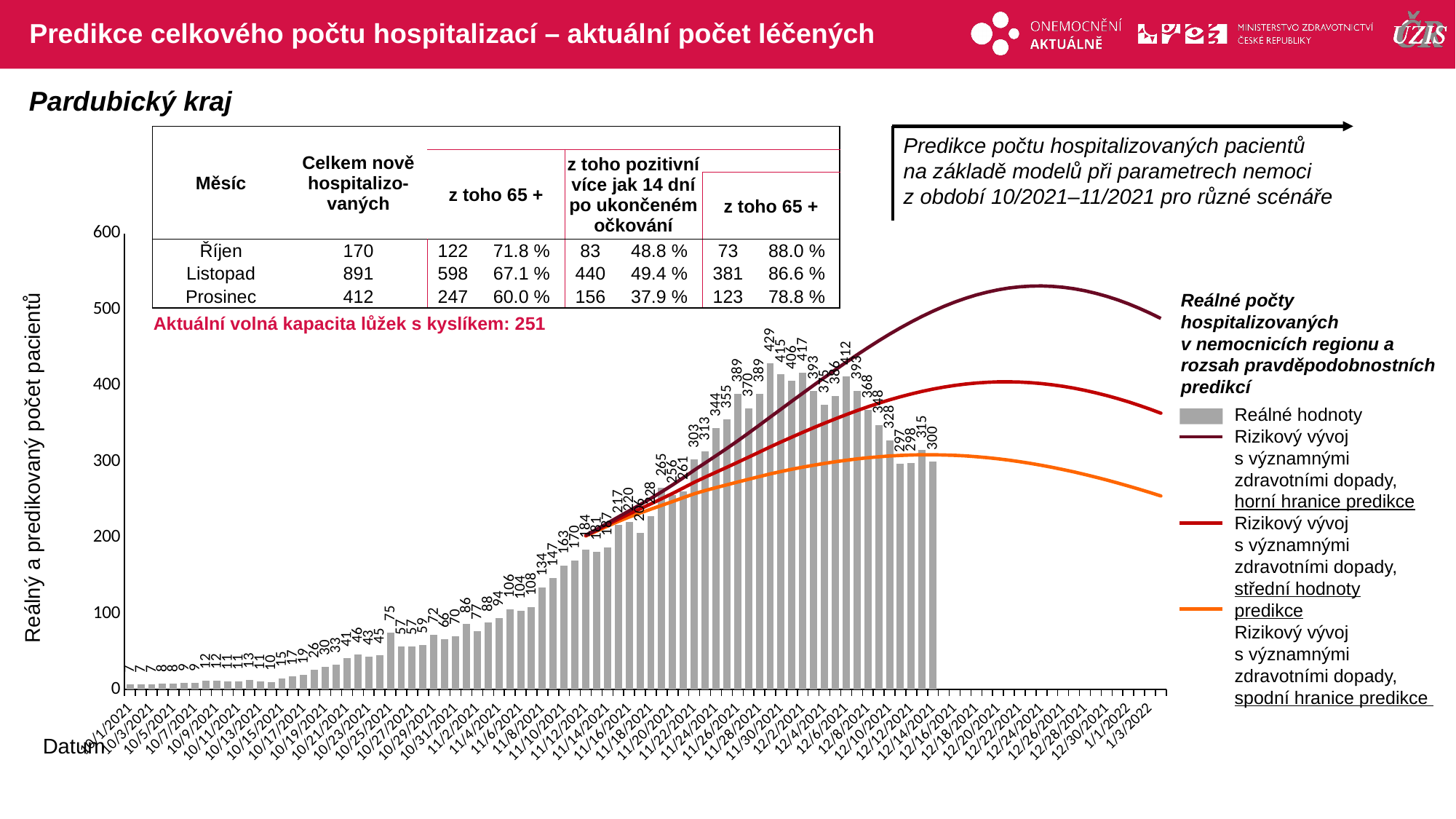

# Predikce celkového počtu hospitalizací – aktuální počet léčených
Pardubický kraj
| Měsíc | Celkem nově hospitalizo-vaných |  |  |  |  |  |  |
| --- | --- | --- | --- | --- | --- | --- | --- |
|  |  | z toho 65 + |  | z toho pozitivní více jak 14 dní po ukončeném očkování |  |  |  |
|  |  |  |  |  |  | z toho 65 + |  |
| Říjen | 170 | 122 | 71.8 % | 83 | 48.8 % | 73 | 88.0 % |
| Listopad | 891 | 598 | 67.1 % | 440 | 49.4 % | 381 | 86.6 % |
| Prosinec | 412 | 247 | 60.0 % | 156 | 37.9 % | 123 | 78.8 % |
| Aktuální volná kapacita lůžek s kyslíkem: 251 |  |  |  |  |  |  |  |
Predikce počtu hospitalizovaných pacientů na základě modelů při parametrech nemoci z období 10/2021–11/2021 pro různé scénáře

### Chart

| Category |  |  |  |  |  |  |
|---|---|---|---|---|---|---|
| 44470 | 7.0 | None | None | None | None | None |
| 44471 | 7.0 | None | None | None | None | None |
| 44472 | 7.0 | None | None | None | None | None |
| 44473 | 8.0 | None | None | None | None | None |
| 44474 | 8.0 | None | None | None | None | None |
| 44475 | 9.0 | None | None | None | None | None |
| 44476 | 9.0 | None | None | None | None | None |
| 44477 | 12.0 | None | None | None | None | None |
| 44478 | 12.0 | None | None | None | None | None |
| 44479 | 11.0 | None | None | None | None | None |
| 44480 | 11.0 | None | None | None | None | None |
| 44481 | 13.0 | None | None | None | None | None |
| 44482 | 11.0 | None | None | None | None | None |
| 44483 | 10.0 | None | None | None | None | None |
| 44484 | 15.0 | None | None | None | None | None |
| 44485 | 17.0 | None | None | None | None | None |
| 44486 | 19.0 | None | None | None | None | None |
| 44487 | 26.0 | None | None | None | None | None |
| 44488 | 30.0 | None | None | None | None | None |
| 44489 | 33.0 | None | None | None | None | None |
| 44490 | 41.0 | None | None | None | None | None |
| 44491 | 46.0 | None | None | None | None | None |
| 44492 | 43.0 | None | None | None | None | None |
| 44493 | 45.0 | None | None | None | None | None |
| 44494 | 75.0 | None | None | None | None | None |
| 44495 | 57.0 | None | None | None | None | None |
| 44496 | 57.0 | None | None | None | None | None |
| 44497 | 59.0 | None | None | None | None | None |
| 44498 | 72.0 | None | None | None | None | None |
| 44499 | 66.0 | None | None | None | None | None |
| 44500 | 70.0 | None | None | None | None | None |
| 44501 | 86.0 | None | None | None | None | None |
| 44502 | 77.0 | None | None | None | None | None |
| 44503 | 88.0 | None | None | None | None | None |
| 44504 | 94.0 | None | None | None | None | None |
| 44505 | 106.0 | None | None | None | None | None |
| 44506 | 104.0 | None | None | None | None | None |
| 44507 | 108.0 | None | None | None | None | None |
| 44508 | 134.0 | None | None | None | None | None |
| 44509 | 147.0 | None | None | None | None | None |
| 44510 | 163.0 | None | None | None | None | None |
| 44511 | 170.0 | None | None | None | None | None |
| 44512 | 184.0 | None | 201.99178528684791 | 202.4521257964801 | 202.9154024967552 | None |
| 44513 | 181.0 | None | 208.47381928281376 | 209.55954215855613 | 210.6557389218547 | None |
| 44514 | 187.0 | None | 214.9396933154846 | 216.8280963134747 | 218.7420532311363 | None |
| 44515 | 217.0 | None | 221.13591700028883 | 224.0094485752208 | 226.93453644873136 | None |
| 44516 | 220.0 | None | 226.8216824849046 | 230.87183709847747 | 235.01421615609993 | None |
| 44517 | 206.0 | None | 232.11688608311965 | 237.53497911422798 | 243.10460082031935 | None |
| 44518 | 228.0 | None | 237.25701799724095 | 244.23730093759718 | 251.45120574523466 | None |
| 44519 | 265.0 | None | 242.3403993213563 | 251.0727866882418 | 260.147886576804 | None |
| 44520 | 256.0 | None | 247.33384522307708 | 258.00772782714785 | 269.1646056915753 | None |
| 44521 | 261.0 | None | 252.50674467277753 | 265.30577364122666 | 278.7633425351241 | None |
| 44522 | 303.0 | None | 257.5177812959514 | 272.6226396152024 | 288.6007217993379 | None |
| 44523 | 313.0 | None | 261.7685583620695 | 279.3528093953538 | 298.0676606400985 | None |
| 44524 | 344.0 | None | 265.62035897131113 | 285.85163723754204 | 307.51675493294704 | None |
| 44525 | 355.0 | None | 269.3274078423814 | 292.3637480302101 | 317.1857187822437 | None |
| 44526 | 389.0 | None | 272.9731927565068 | 298.95854797579466 | 327.1320257347184 | None |
| 44527 | 370.0 | None | 276.59715642208056 | 305.64886867624085 | 337.3433257993442 | None |
| 44528 | 389.0 | None | 280.16667896614297 | 312.39373107752436 | 347.77106624659206 | None |
| 44529 | 429.0 | None | 283.63943215260275 | 319.13803924505305 | 358.347422676222 | None |
| 44530 | 415.0 | None | 286.84035119912096 | 325.6981093745664 | 368.8793293284039 | None |
| 44531 | 406.0 | None | 289.7960543418743 | 332.0831054352265 | 379.3568667423651 | None |
| 44532 | 417.0 | None | 292.5453536794796 | 338.3189779995193 | 389.79064623300917 | None |
| 44533 | 393.0 | None | 295.10734593058277 | 344.4091563003897 | 400.1651044171159 | None |
| 44534 | 375.0 | None | 297.4546598458098 | 350.30797111097513 | 410.4121020754004 | None |
| 44535 | 386.0 | None | 299.63448712240364 | 356.04620224054844 | 420.5411143308175 | None |
| 44536 | 412.0 | None | 301.60862568392207 | 361.57234238595584 | 430.4817643474319 | None |
| 44537 | 393.0 | None | 303.3879506984799 | 366.8817651581827 | 440.2076075889852 | None |
| 44538 | 368.0 | None | 304.89860000538084 | 371.8867600264573 | 449.61012358434374 | None |
| 44539 | 348.0 | None | 306.175144471835 | 376.6074970985404 | 458.6875546386755 | None |
| 44540 | 328.0 | None | 307.24305259071616 | 381.0544369956632 | 467.42736522874395 | None |
| 44541 | 297.0 | None | 307.99777122433454 | 385.10874722865185 | 475.68809671349123 | None |
| 44542 | 298.0 | None | 308.5122393490912 | 388.8285767165602 | 483.5045468496728 | None |
| 44543 | 315.0 | None | 308.79675389182063 | 392.21150126621495 | 490.8529050915821 | None |
| 44544 | 300.0 | None | 308.807960966593 | 395.2018363974204 | 497.65647487439776 | None |
| 44545 | None | None | 308.5595455866272 | 397.80136923834436 | 503.8965630626516 | None |
| 44546 | None | None | 308.06098905542024 | 400.0084213973925 | 509.5519686640224 | None |
| 44547 | None | None | 307.3310949779473 | 401.8322616599852 | 514.6144020038912 | None |
| 44548 | None | None | 306.29975759943653 | 403.19324822536385 | 518.9871091547363 | None |
| 44549 | None | None | 305.0293947244734 | 404.1458637396946 | 522.7096160054966 | None |
| 44550 | None | None | 303.5229991976039 | 404.6858919983542 | 525.7641166842277 | None |
| 44551 | None | None | 301.745876197348 | 404.7724370101273 | 528.0978572946531 | None |
| 44552 | None | None | 299.7029427360969 | 404.4048622743029 | 529.6997881380704 | None |
| 44553 | None | None | 297.45758627298244 | 403.64268464930734 | 530.6215567350206 | None |
| 44554 | None | None | 294.9868499060518 | 402.4598900829566 | 530.8309990022715 | None |
| 44555 | None | None | 292.2447059504191 | 400.8084516517263 | 530.2759329706304 | None |
| 44556 | None | None | 289.3399079379228 | 398.79616953067494 | 529.0620033308749 | None |
| 44557 | None | None | 286.2498097441029 | 396.40044945919516 | 527.166419419703 | None |
| 44558 | None | None | 282.87039733524176 | 393.5179146711891 | 524.4871338645687 | None |
| 44559 | None | None | 279.3412869956516 | 390.29039360441794 | 521.1698001044812 | None |
| 44560 | None | None | 275.664943963131 | 386.72282618800324 | 517.2243266512208 | None |
| 44561 | None | None | 271.8148454560402 | 382.7922644836913 | 512.6346697549349 | None |
| 44562 | None | None | 267.7379478519666 | 378.44483311094893 | 507.35019616329464 | None |
| 44563 | None | None | 263.50962286723495 | 373.76451644529226 | 501.4682990986771 | None |
| 44564 | None | None | 259.1627355668025 | 368.78987688675375 | 495.0386550725492 | None |
| 44565 | None | None | 254.680898175575 | 363.5108594401946 | 488.0635077242814 | None |
Reálné počty hospitalizovaných v nemocnicích regionu a rozsah pravděpodobnostních predikcí
Reálné hodnoty
Rizikový vývoj s významnými zdravotními dopady, horní hranice predikce Rizikový vývoj s významnými zdravotními dopady, střední hodnoty predikce
Rizikový vývoj s významnými zdravotními dopady, spodní hranice predikce

Reálný a predikovaný počet pacientů
Datum